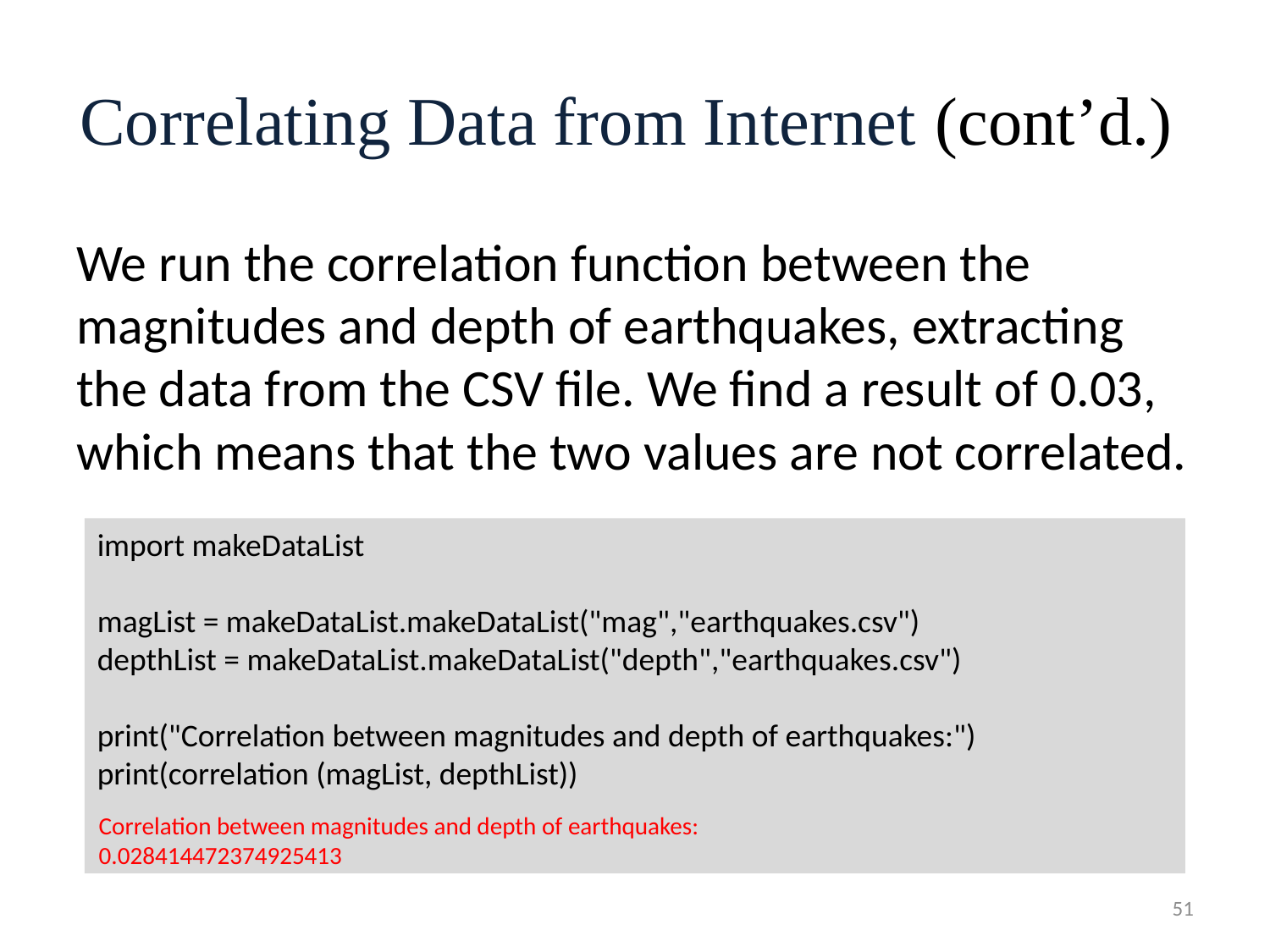

# Correlating Data from Internet (cont’d.)
We run the correlation function between the magnitudes and depth of earthquakes, extracting the data from the CSV file. We find a result of 0.03, which means that the two values are not correlated.
import makeDataList

magList = makeDataList.makeDataList("mag","earthquakes.csv")
depthList = makeDataList.makeDataList("depth","earthquakes.csv")

print("Correlation between magnitudes and depth of earthquakes:")
print(correlation (magList, depthList))

Correlation between magnitudes and depth of earthquakes:
0.028414472374925413
51